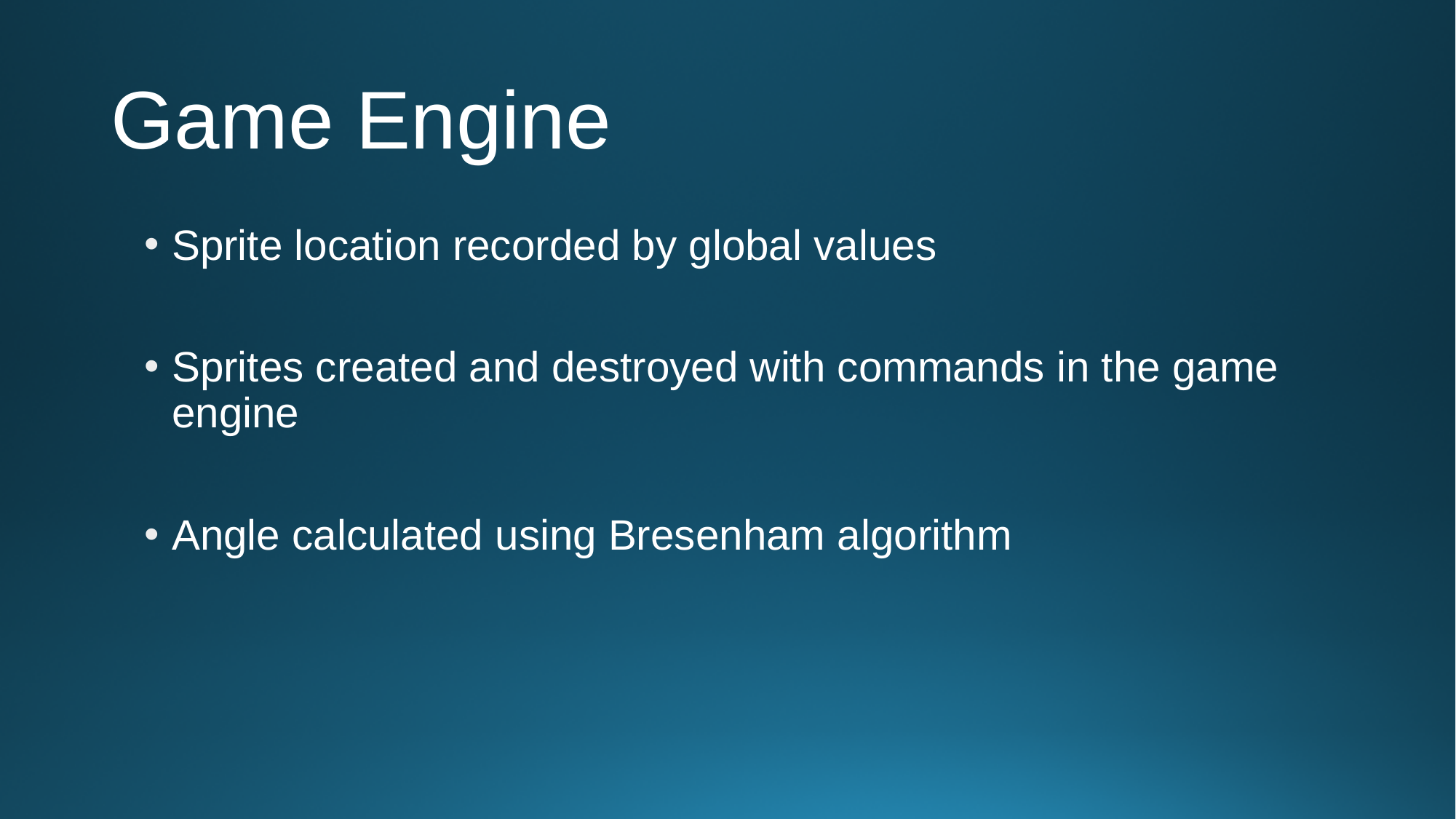

# Game Engine
Sprite location recorded by global values

Sprites created and destroyed with commands in the game engine

Angle calculated using Bresenham algorithm